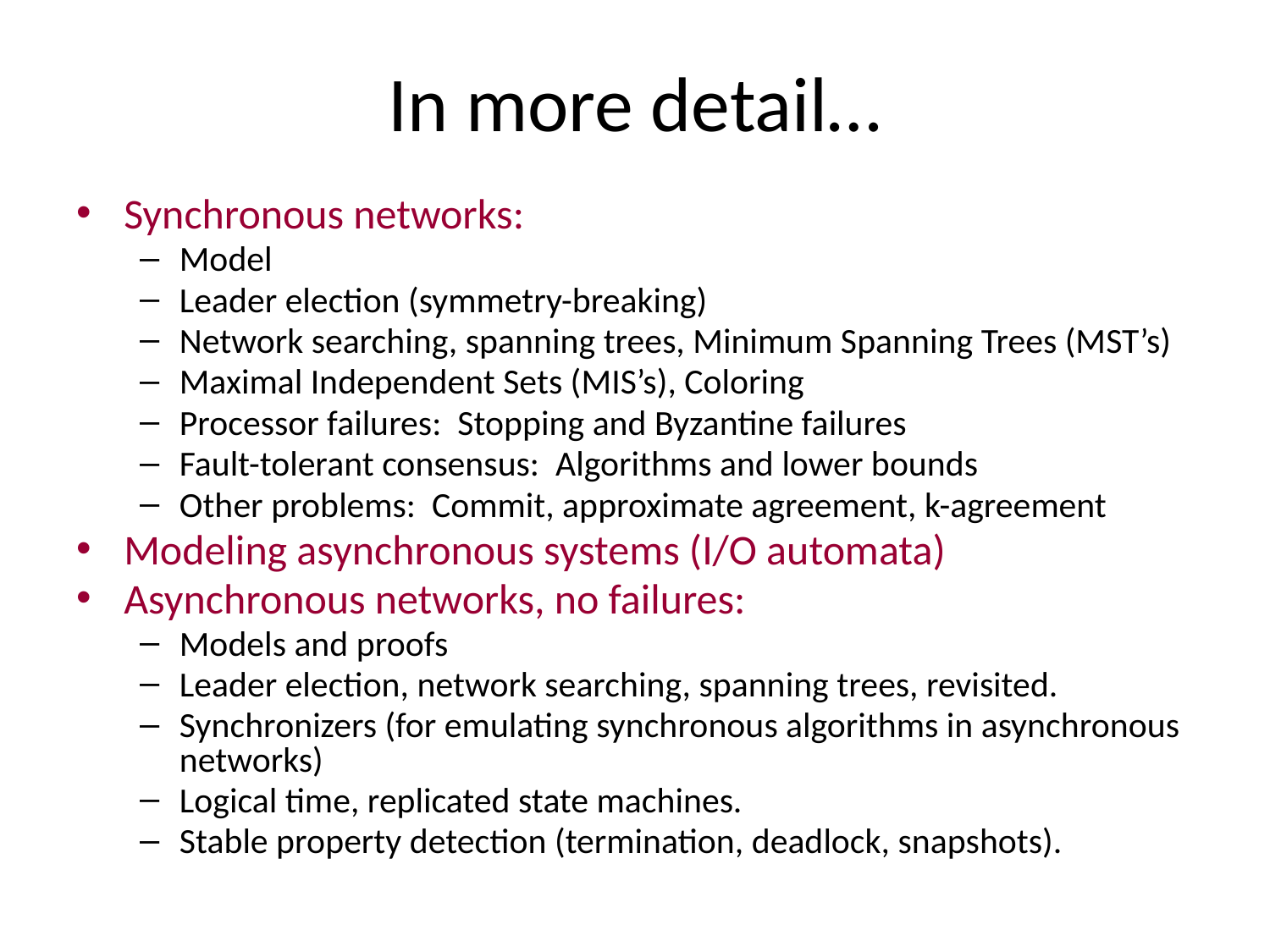

# In more detail…
Synchronous networks:
Model
Leader election (symmetry-breaking)
Network searching, spanning trees, Minimum Spanning Trees (MST’s)
Maximal Independent Sets (MIS’s), Coloring
Processor failures:  Stopping and Byzantine failures
Fault-tolerant consensus:  Algorithms and lower bounds
Other problems:  Commit, approximate agreement, k-agreement
Modeling asynchronous systems (I/O automata)
Asynchronous networks, no failures:
Models and proofs
Leader election, network searching, spanning trees, revisited.
Synchronizers (for emulating synchronous algorithms in asynchronous networks)
Logical time, replicated state machines.
Stable property detection (termination, deadlock, snapshots).